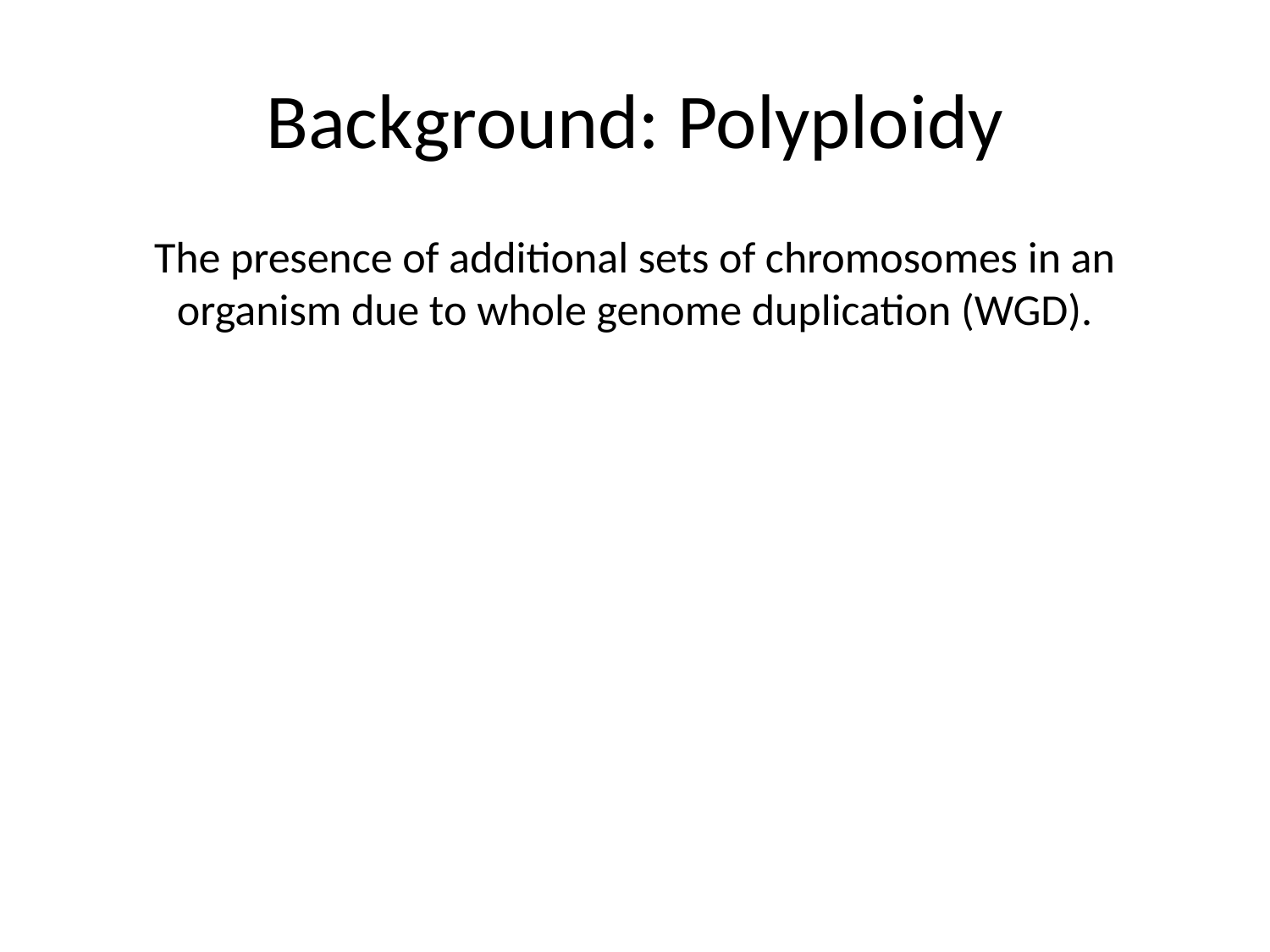

# Background: Polyploidy
The presence of additional sets of chromosomes in an organism due to whole genome duplication (WGD).